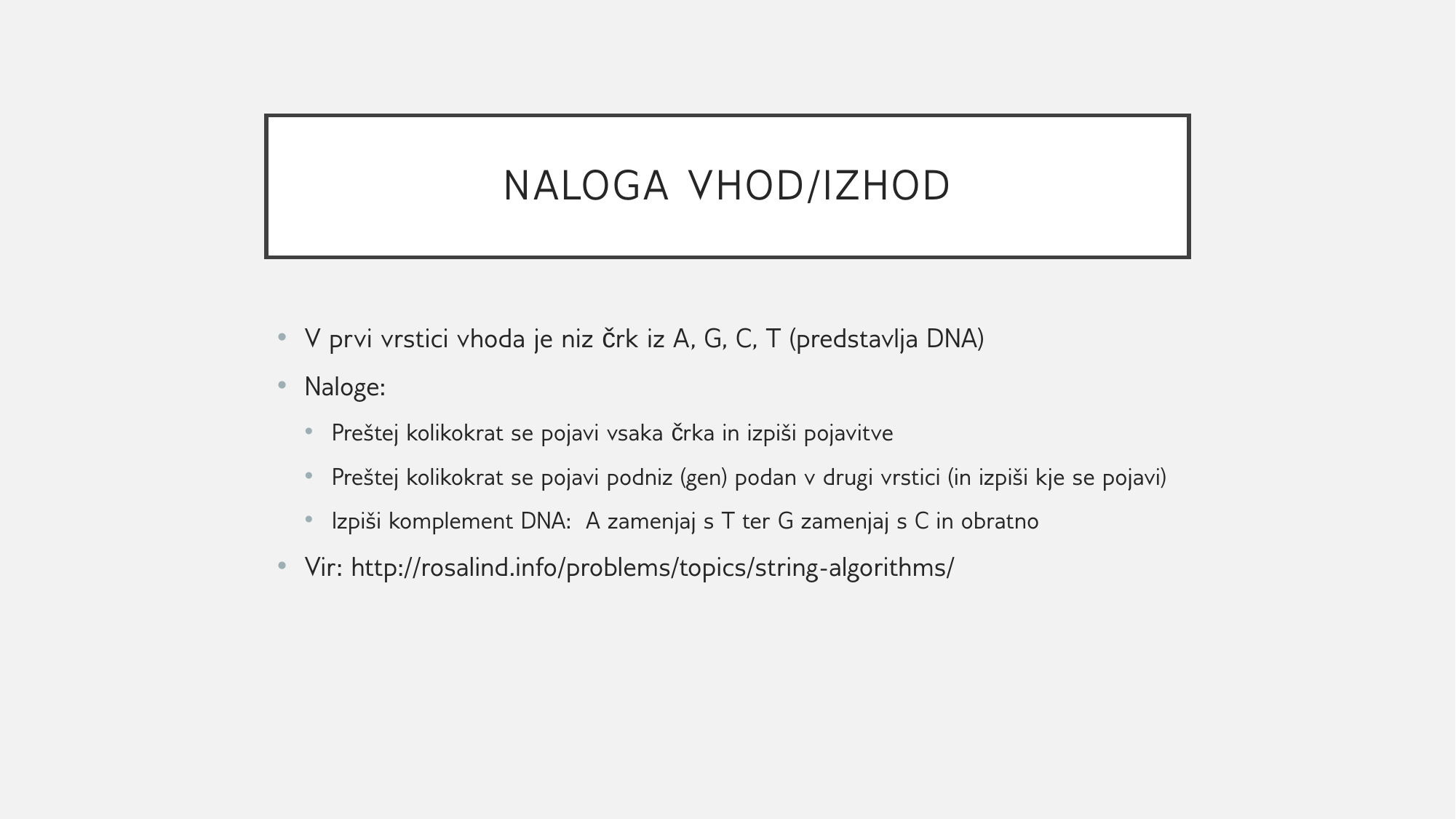

# Naloga vhod/izhod
V prvi vrstici vhoda je niz črk iz A, G, C, T (predstavlja DNA)
Naloge:
Preštej kolikokrat se pojavi vsaka črka in izpiši pojavitve
Preštej kolikokrat se pojavi podniz (gen) podan v drugi vrstici (in izpiši kje se pojavi)
Izpiši komplement DNA:  A zamenjaj s T ter G zamenjaj s C in obratno
Vir: http://rosalind.info/problems/topics/string-algorithms/